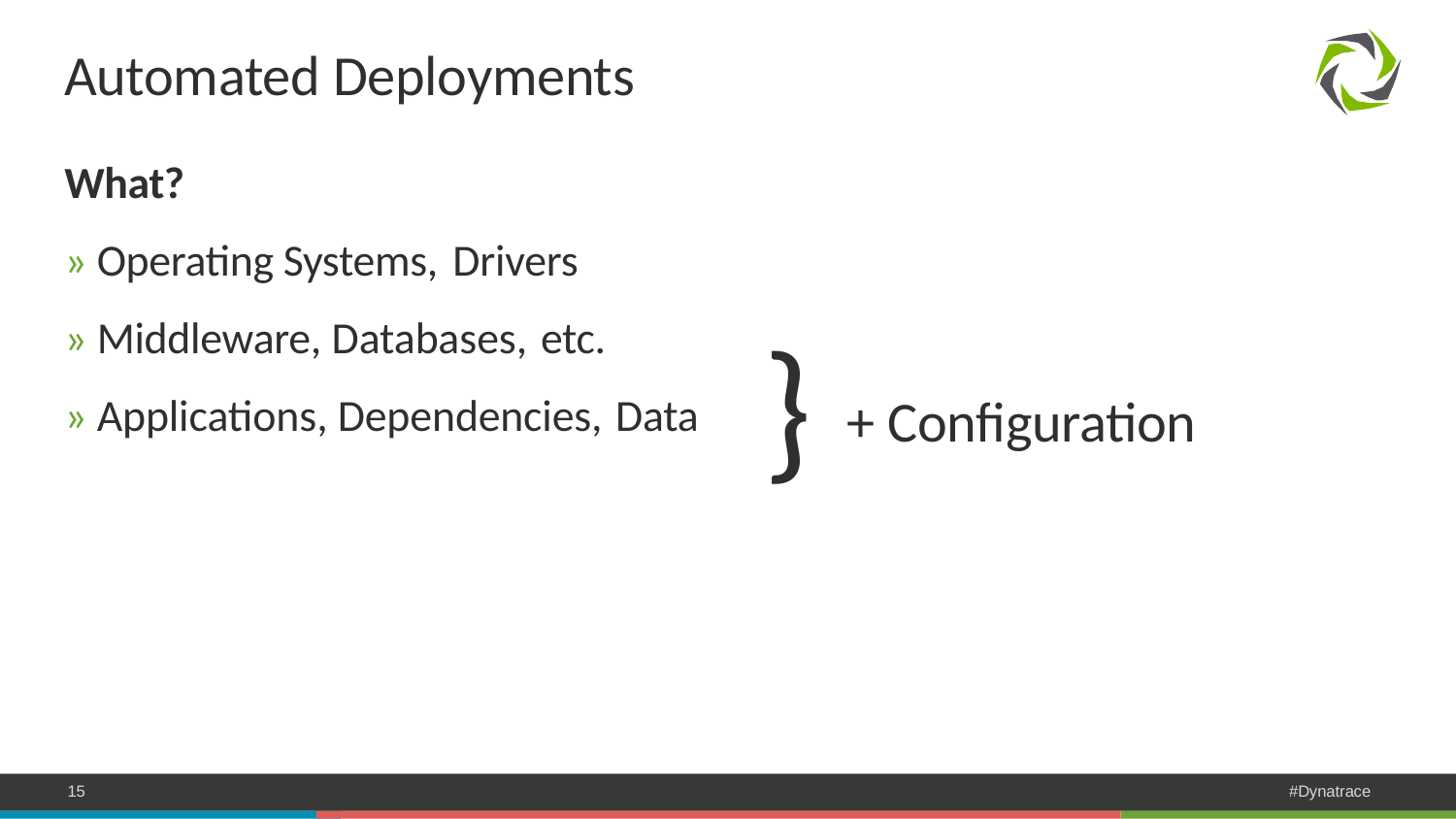

# Automated Deployments
What?
» Operating Systems, Drivers
» Middleware, Databases, etc.
» Applications, Dependencies, Data
} + Configuration
15
#Dynatrace